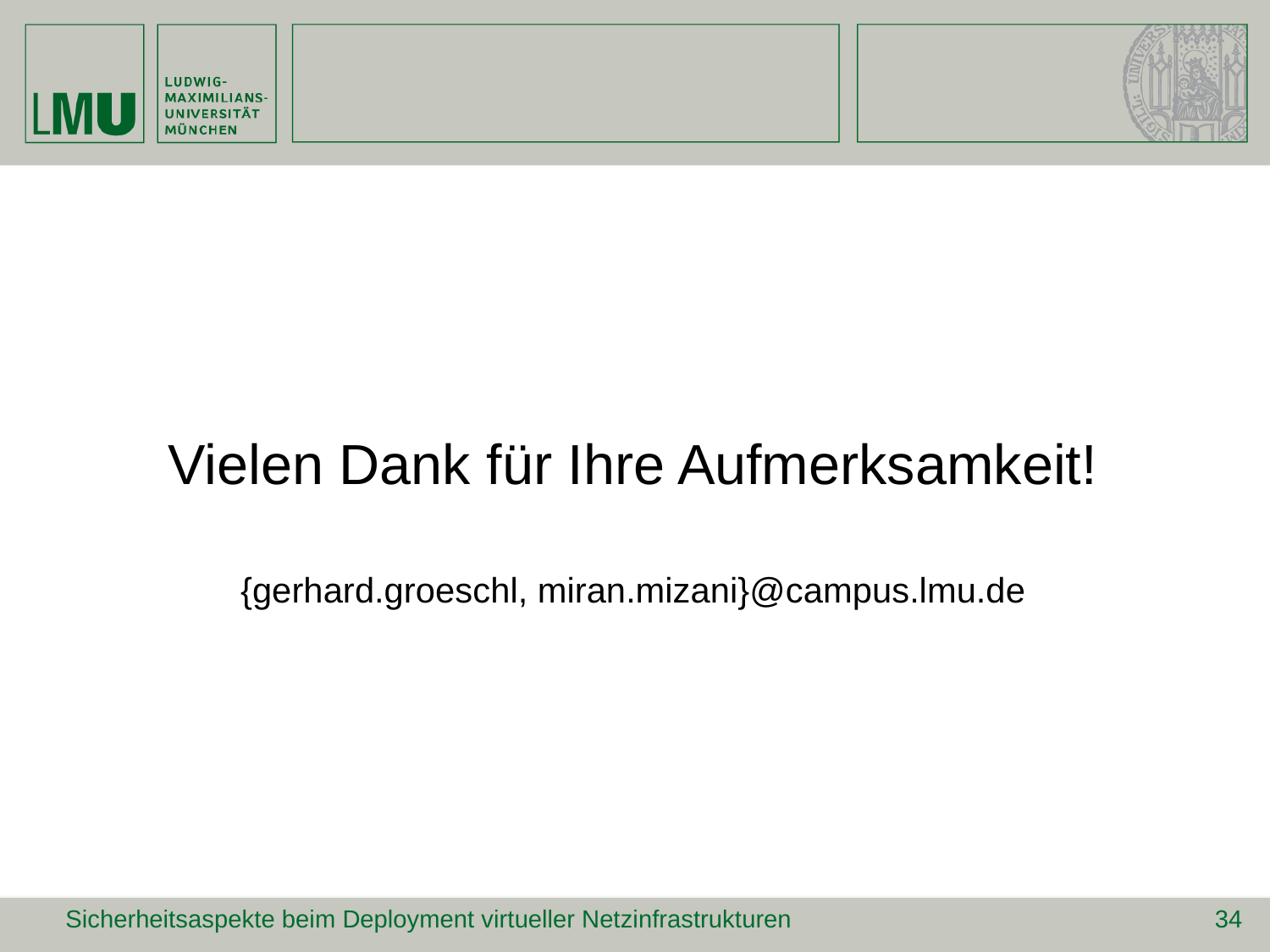

#

Vielen Dank für Ihre Aufmerksamkeit!

{gerhard.groeschl, miran.mizani}@campus.lmu.de
Sicherheitsaspekte beim Deployment virtueller Netzinfrastrukturen
34